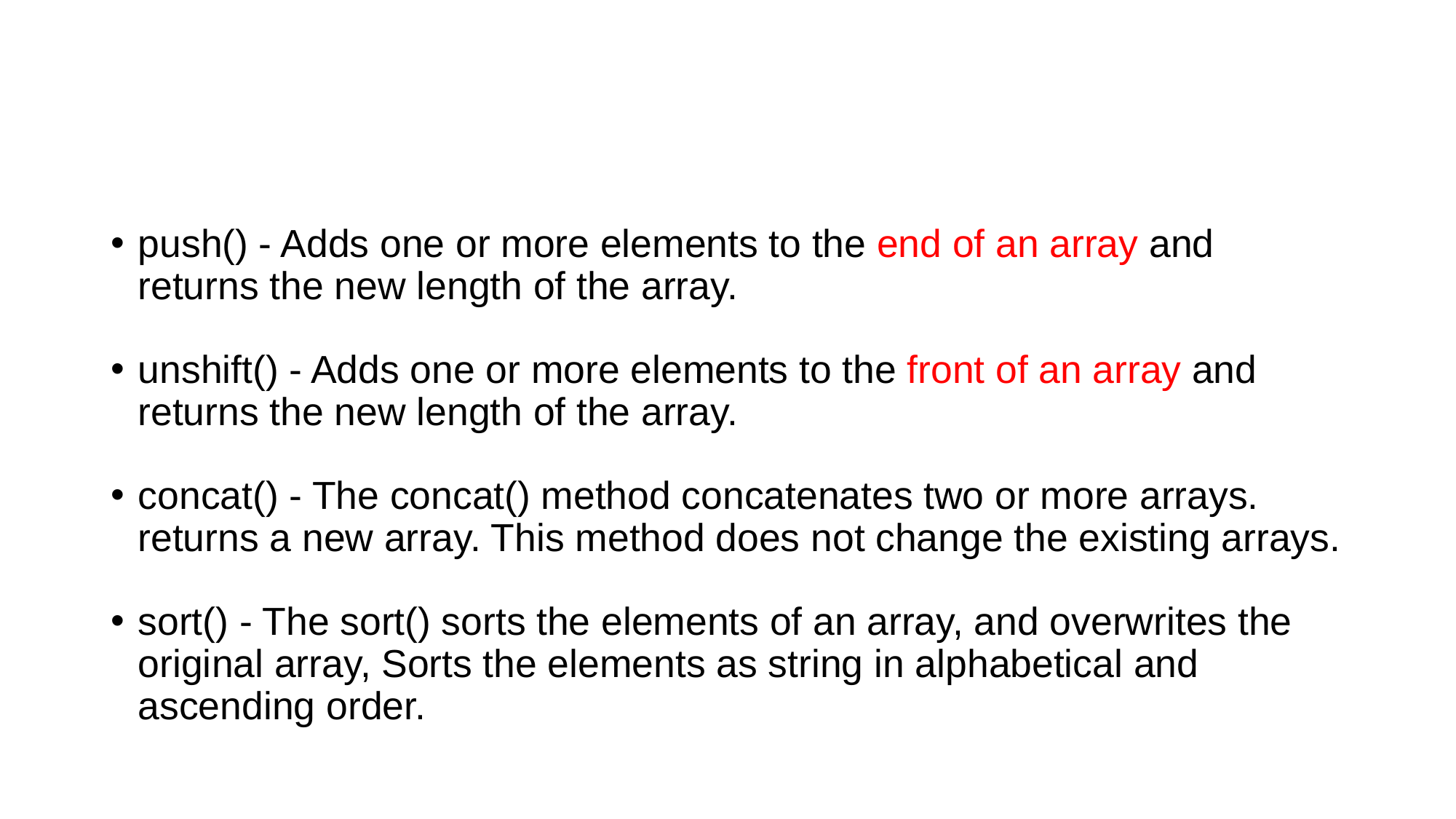

push() - Adds one or more elements to the end of an array and returns the new length of the array.
unshift() - Adds one or more elements to the front of an array and returns the new length of the array.
concat() - The concat() method concatenates two or more arrays. returns a new array. This method does not change the existing arrays.
sort() - The sort() sorts the elements of an array, and overwrites the original array, Sorts the elements as string in alphabetical and ascending order.